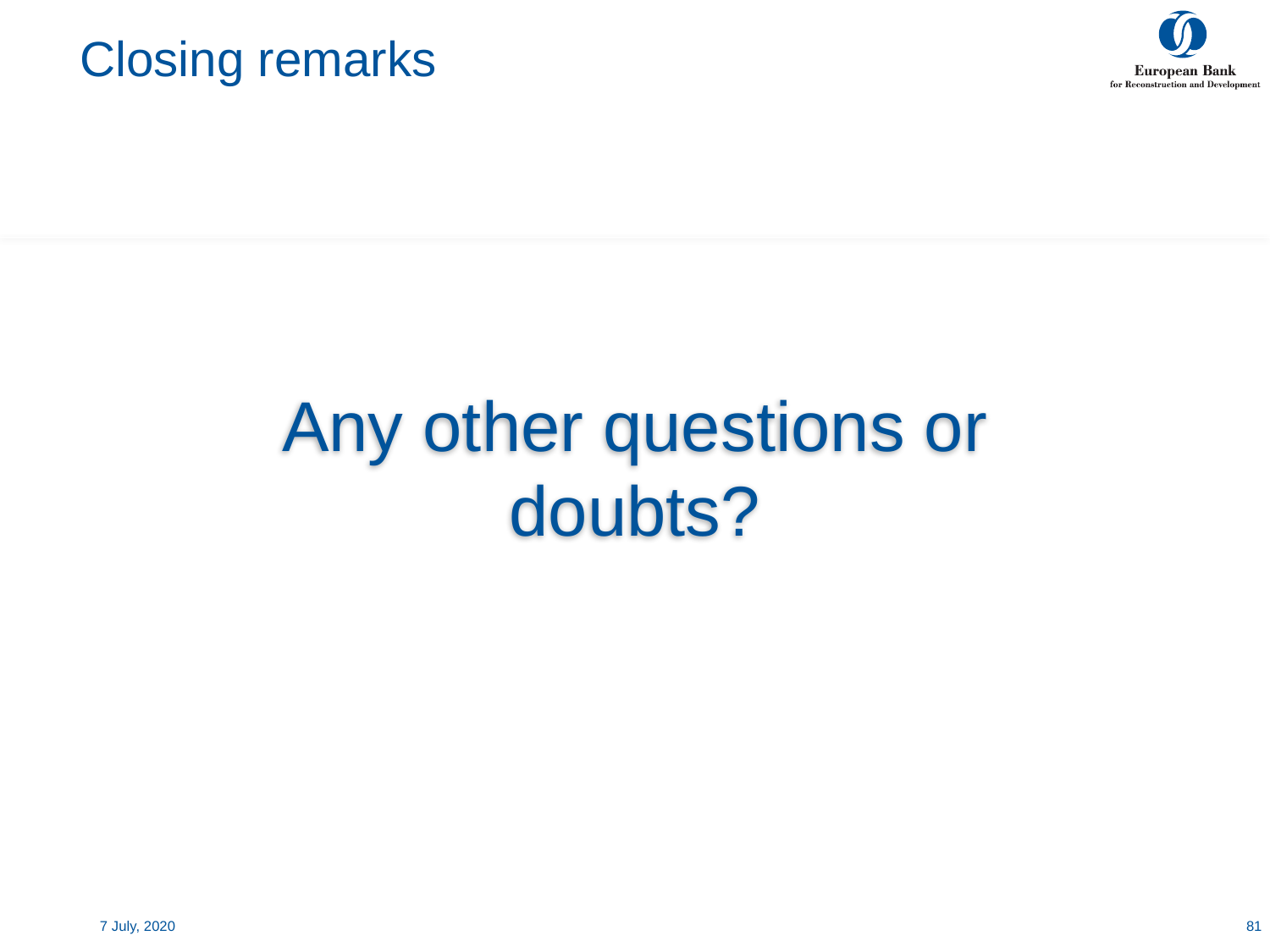

# Closing remarks

Any other questions or doubts?
7 July, 2020
81